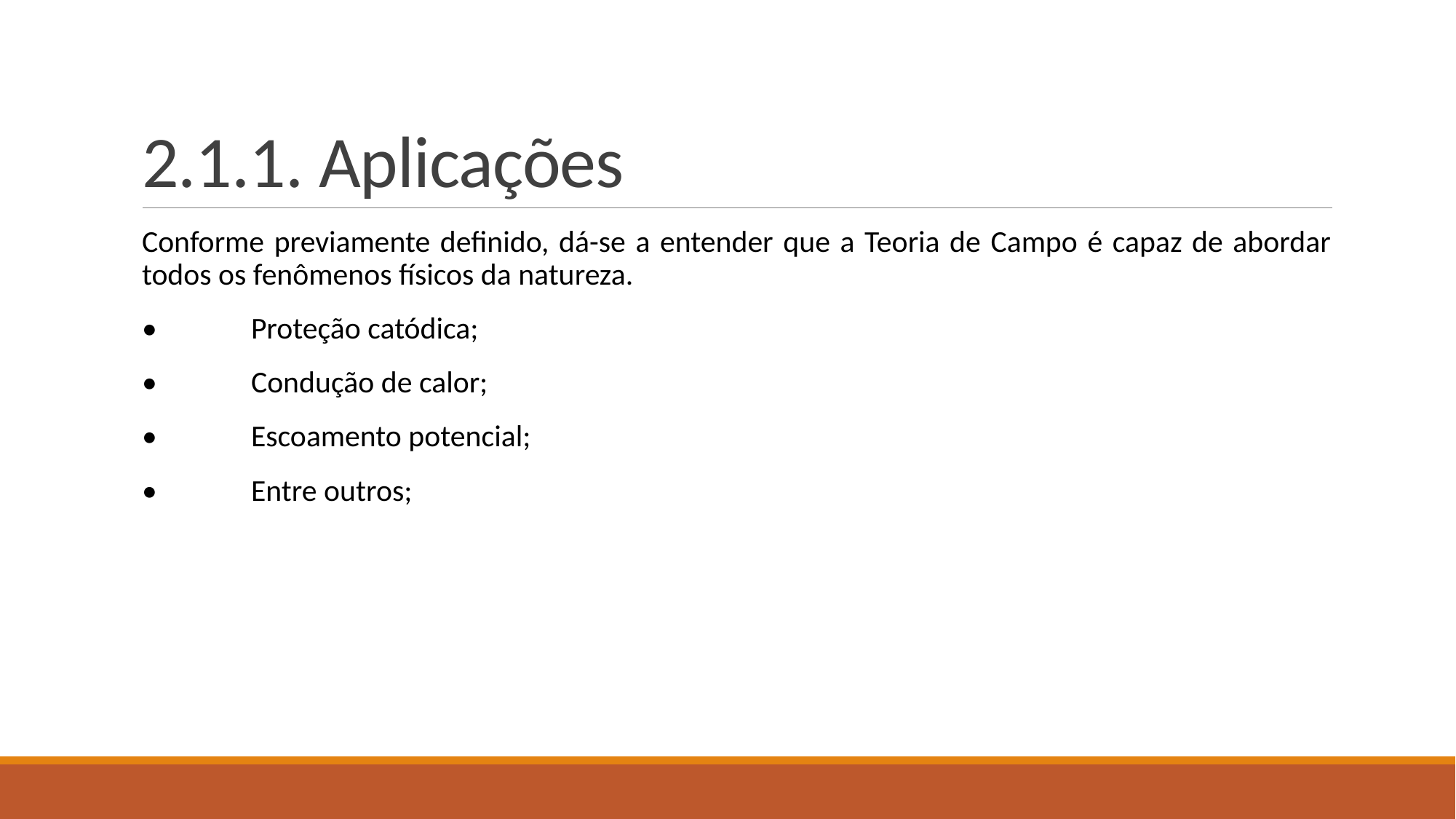

# 2.1.1. Aplicações
Conforme previamente definido, dá-se a entender que a Teoria de Campo é capaz de abordar todos os fenômenos físicos da natureza.
•	Proteção catódica;
•	Condução de calor;
•	Escoamento potencial;
•	Entre outros;